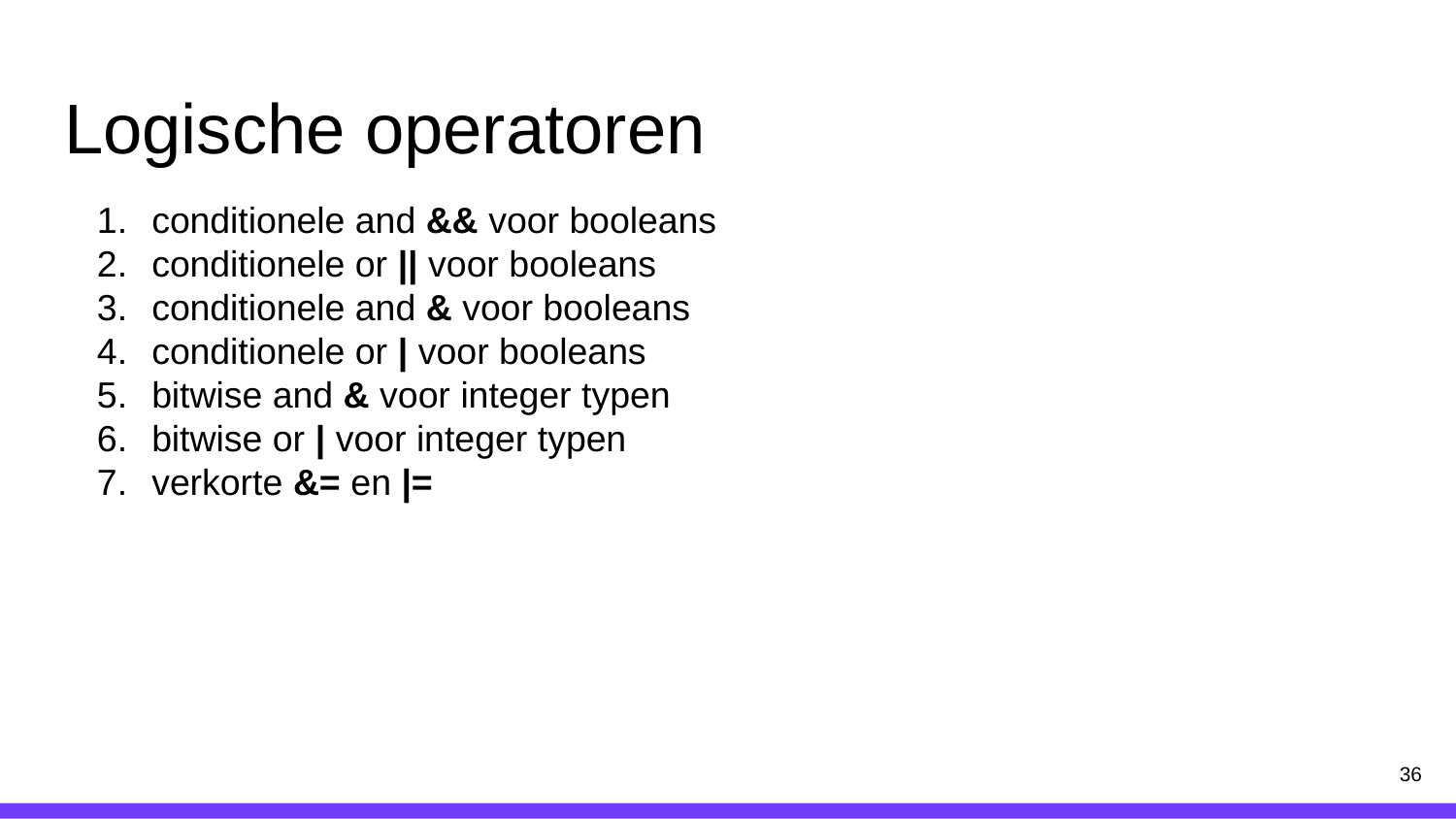

# Logische operatoren
conditionele and && voor booleans
conditionele or || voor booleans
conditionele and & voor booleans
conditionele or | voor booleans
bitwise and & voor integer typen
bitwise or | voor integer typen
verkorte &= en |=
36